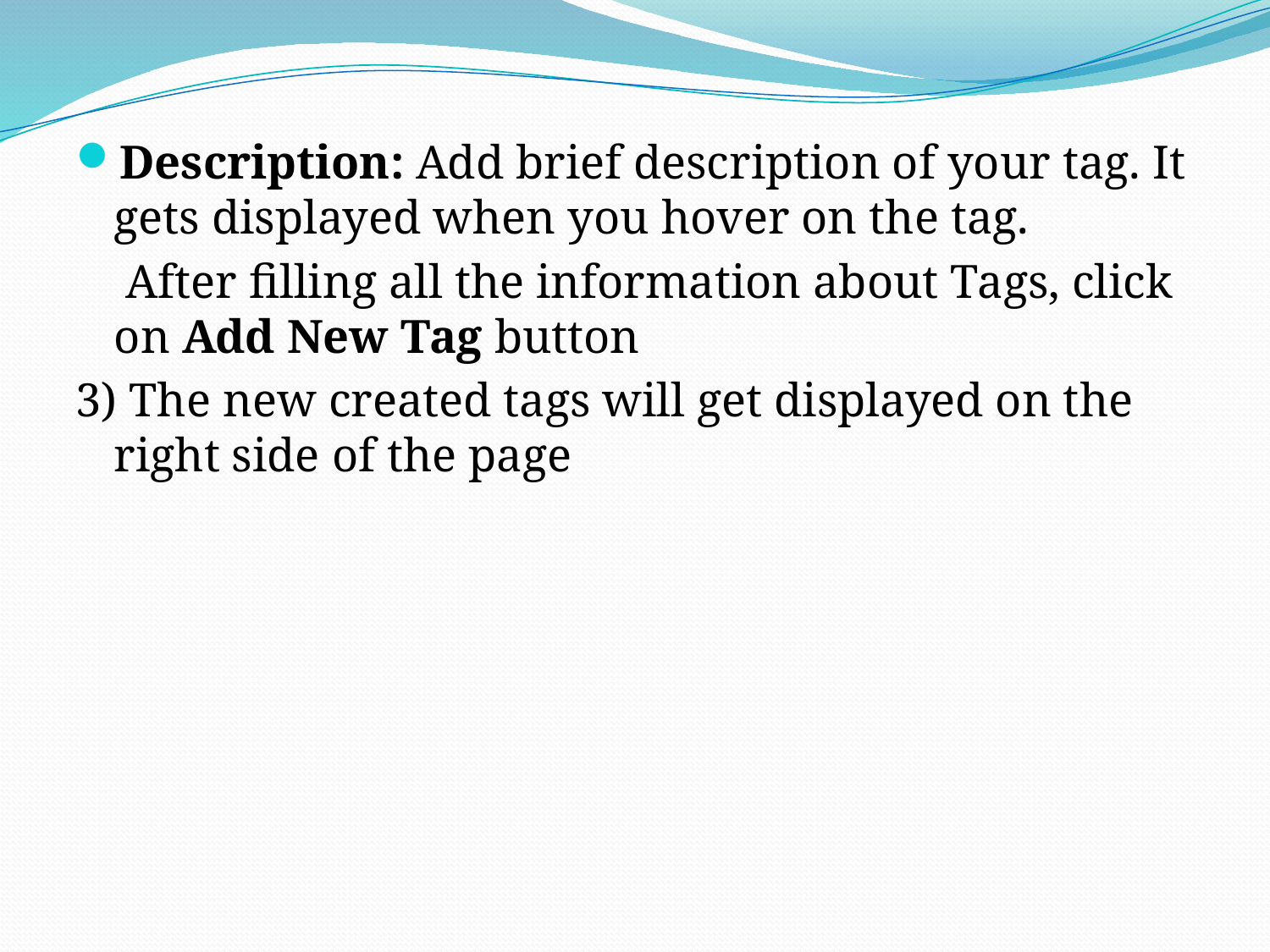

Description: Add brief description of your tag. It gets displayed when you hover on the tag.
	 After filling all the information about Tags, click on Add New Tag button
3) The new created tags will get displayed on the right side of the page